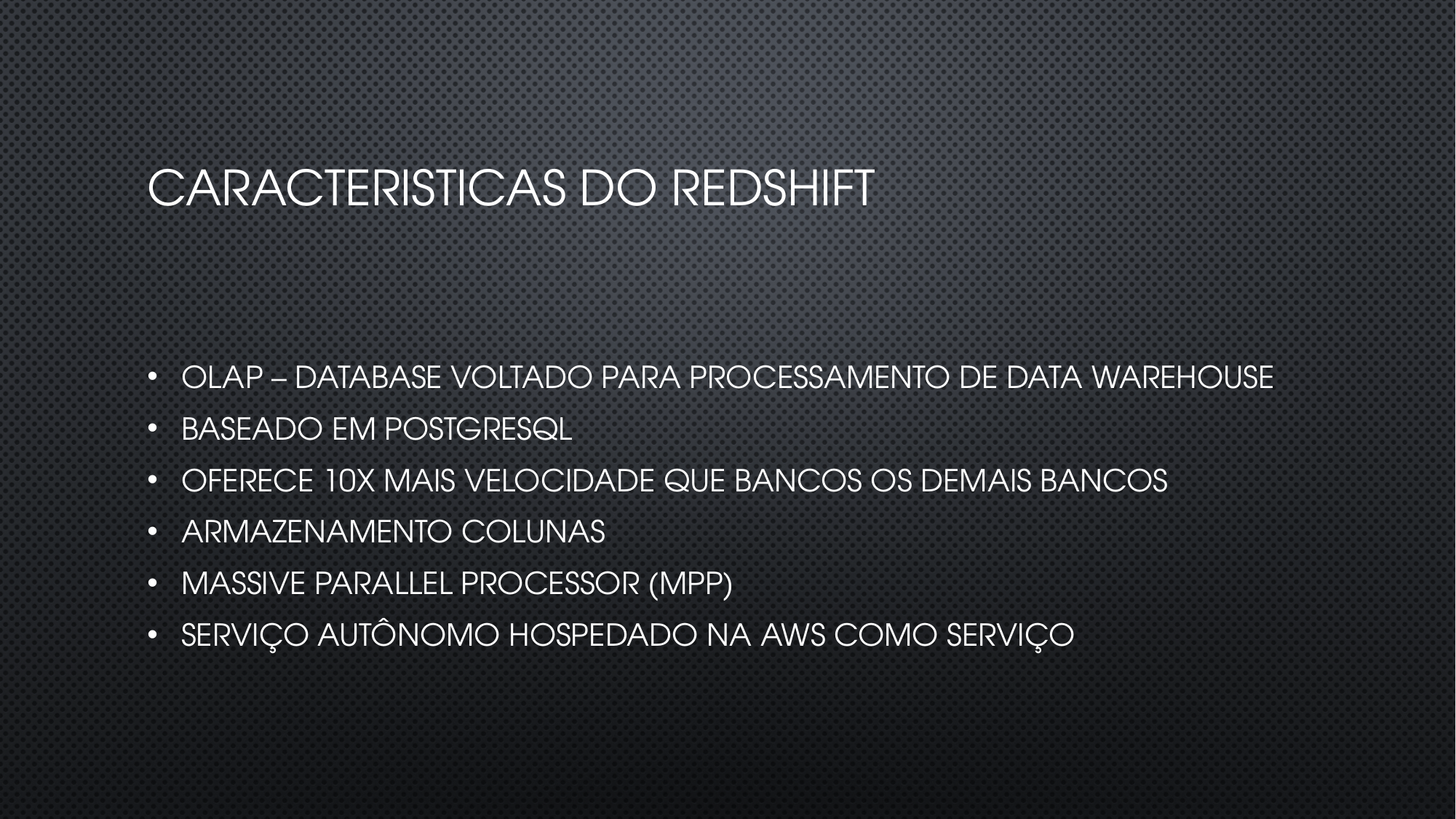

# Caracteristicas do Redshift
OLAP – Database voltado para processamento de Data Warehouse
Baseado em postgreSQL
Oferece 10x mais velocidade que bancos os demais bancos
Armazenamento Colunas
Massive Parallel Processor (MPP)
Serviço Autônomo Hospedado na AWS como serviço